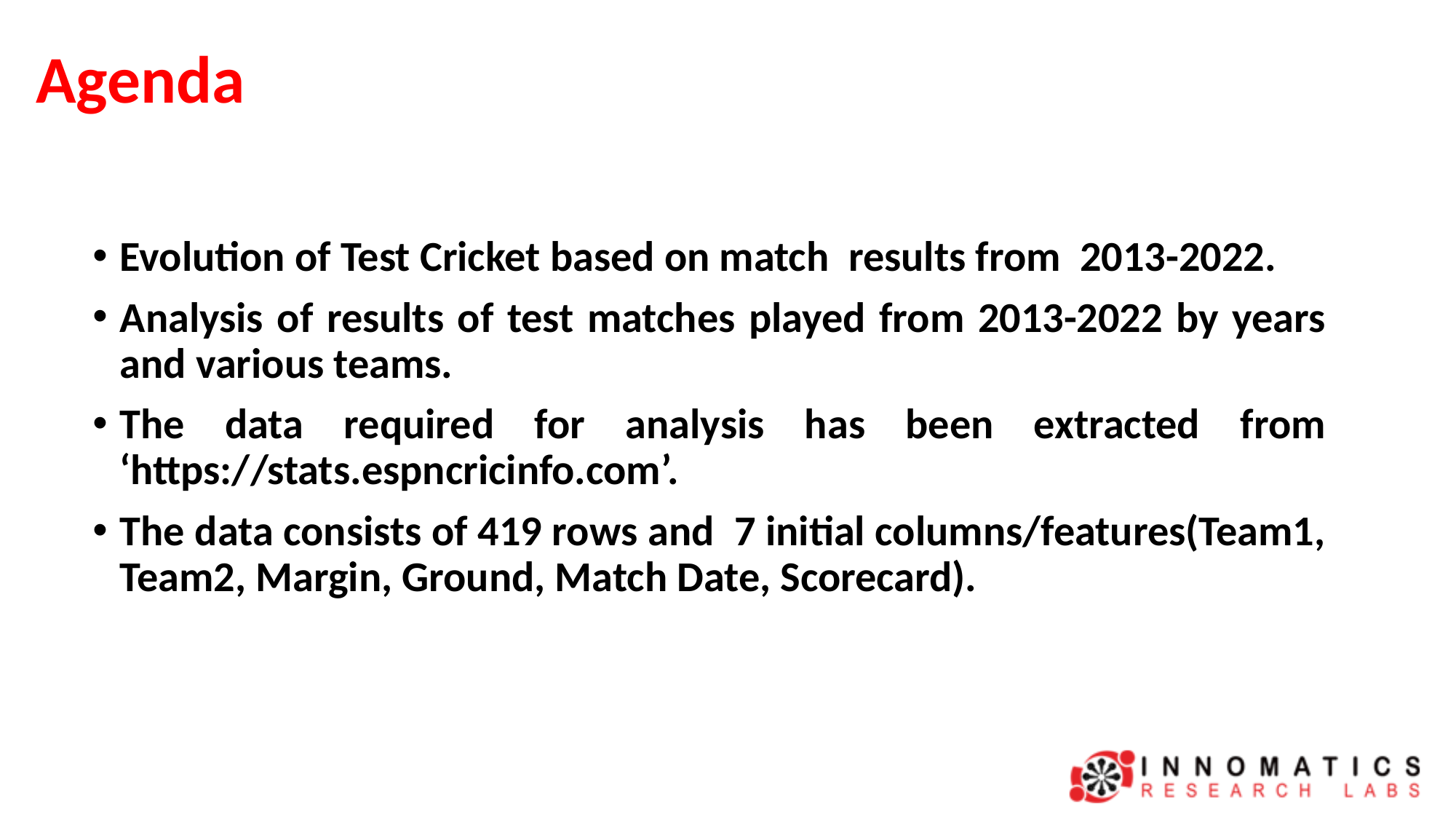

# Agenda
Evolution of Test Cricket based on match  results from  2013-2022.
Analysis of results of test matches played from 2013-2022 by years and various teams.
The data required for analysis has been extracted from ‘https://stats.espncricinfo.com’.
The data consists of 419 rows and  7 initial columns/features(Team1, Team2, Margin, Ground, Match Date, Scorecard).